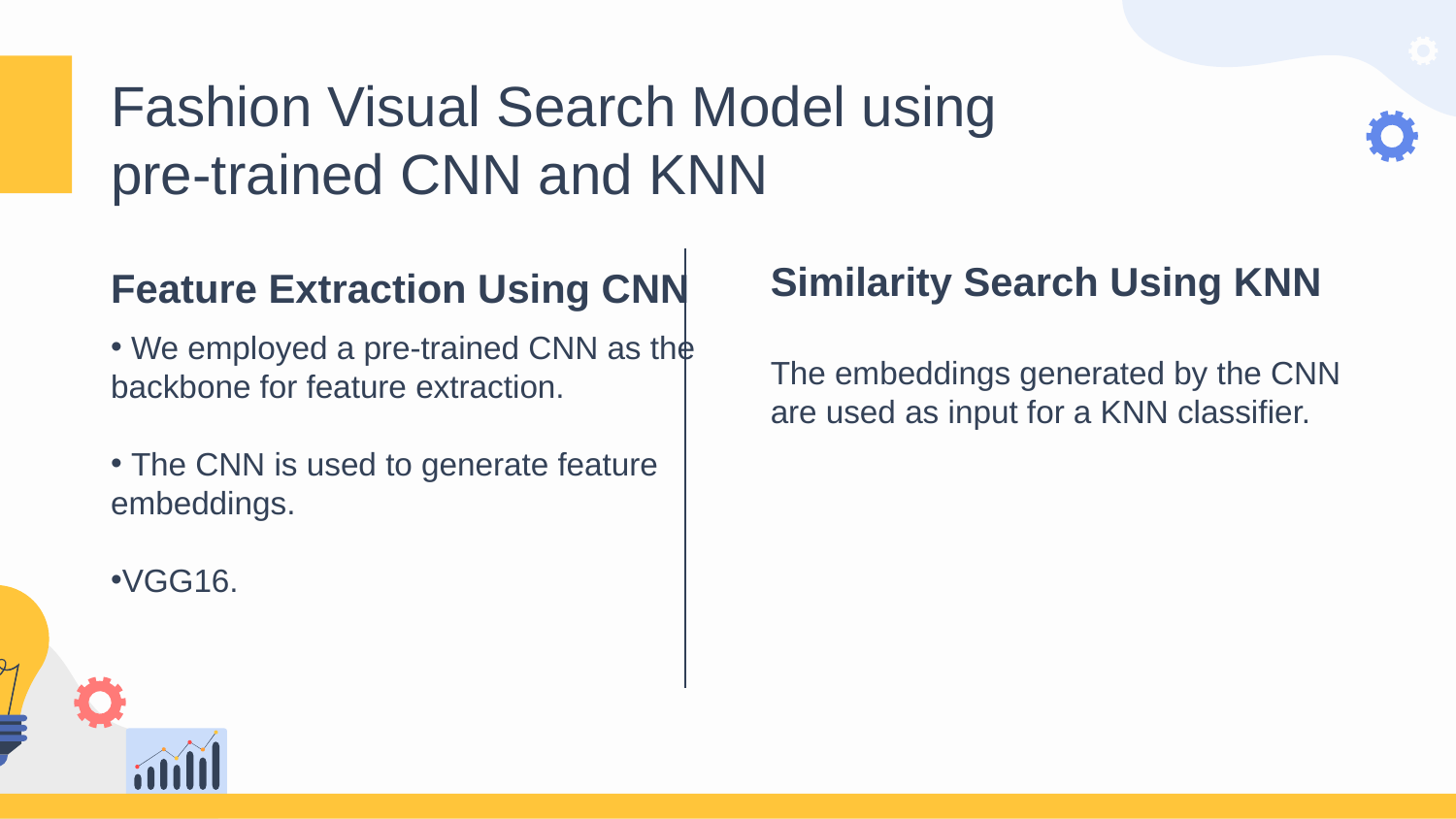

# Fashion Visual Search Model using pre-trained CNN and KNN
Feature Extraction Using CNN
 We employed a pre-trained CNN as the backbone for feature extraction.

 The CNN is used to generate feature embeddings.

VGG16.

Similarity Search Using KNN

The embeddings generated by the CNN are used as input for a KNN classifier.